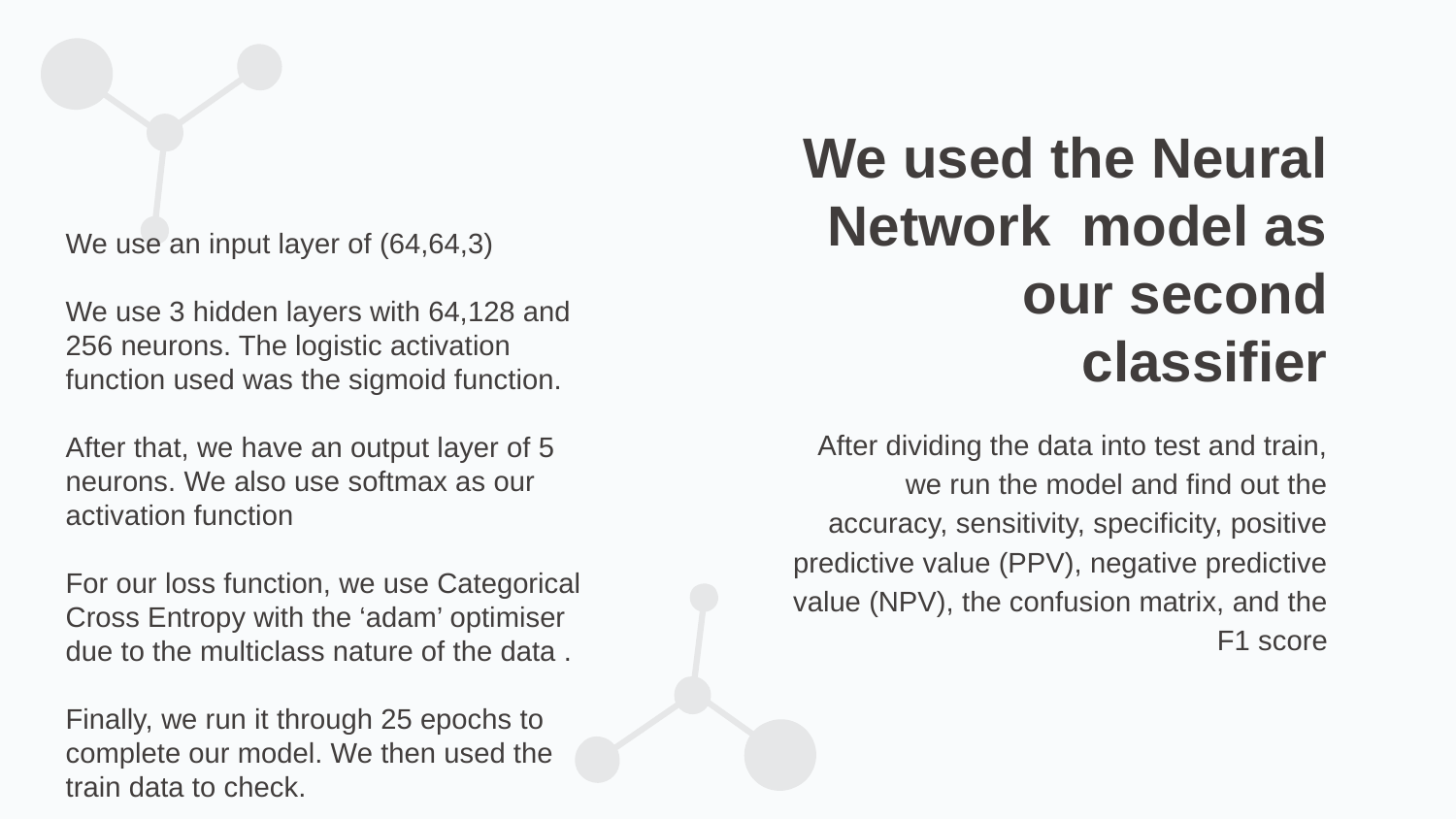

We use an input layer of (64,64,3)

We use 3 hidden layers with 64,128 and 256 neurons. The logistic activation function used was the sigmoid function.

After that, we have an output layer of 5 neurons. We also use softmax as our activation function

For our loss function, we use Categorical Cross Entropy with the ‘adam’ optimiser due to the multiclass nature of the data .

Finally, we run it through 25 epochs to complete our model. We then used the train data to check.

# We used the Neural Network  model as our second classifier
After dividing the data into test and train, we run the model and find out the accuracy, sensitivity, specificity, positive predictive value (PPV), negative predictive value (NPV), the confusion matrix, and the F1 score